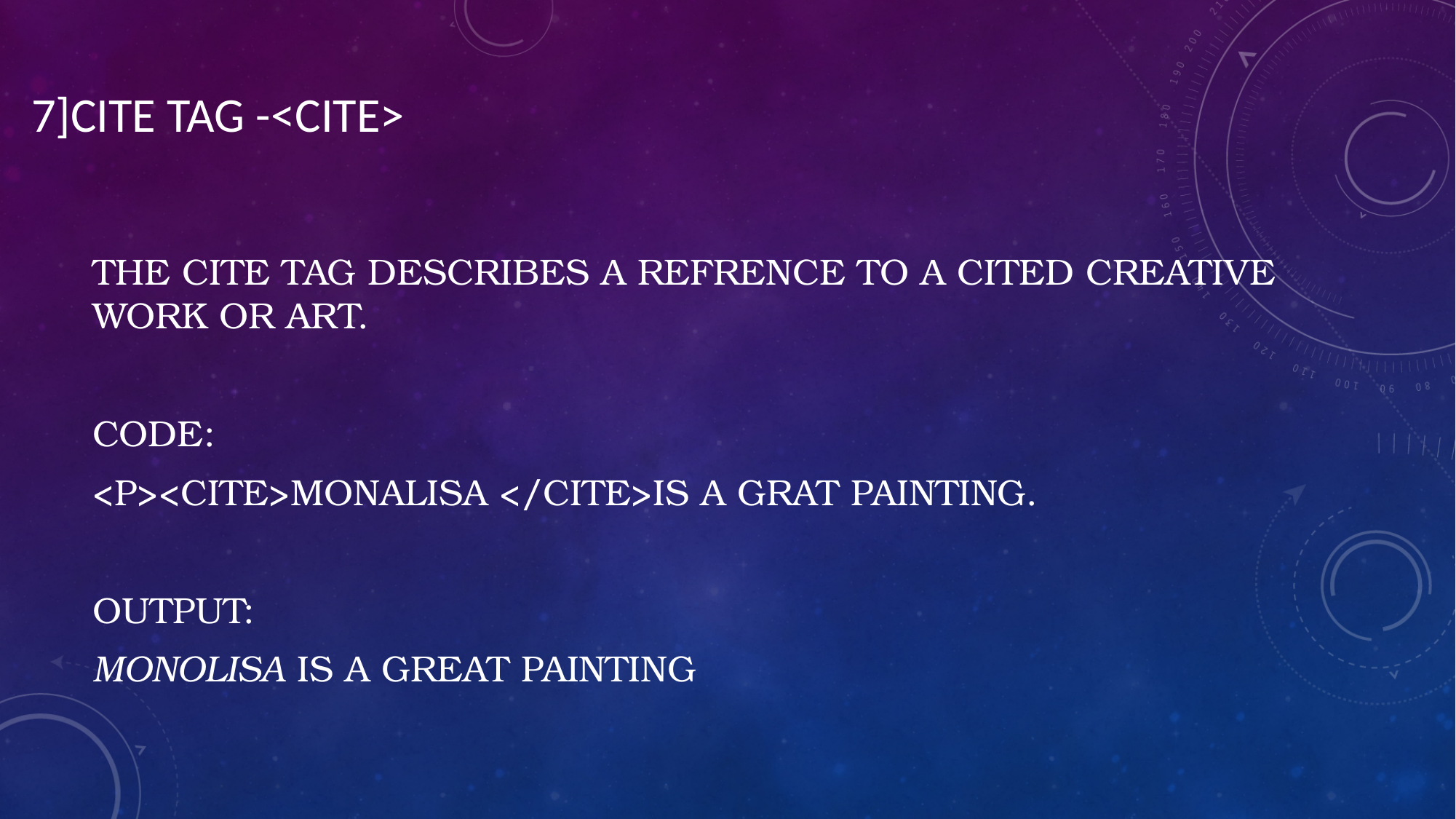

# 7]CITE TAG -<CITE>
THE CITE TAG DESCRIBES A REFRENCE TO A CITED CREATIVE WORK OR ART.

CODE:
<P><CITE>MONALISA </CITE>IS A GRAT PAINTING.

OUTPUT:
MONOLISA IS A GREAT PAINTING